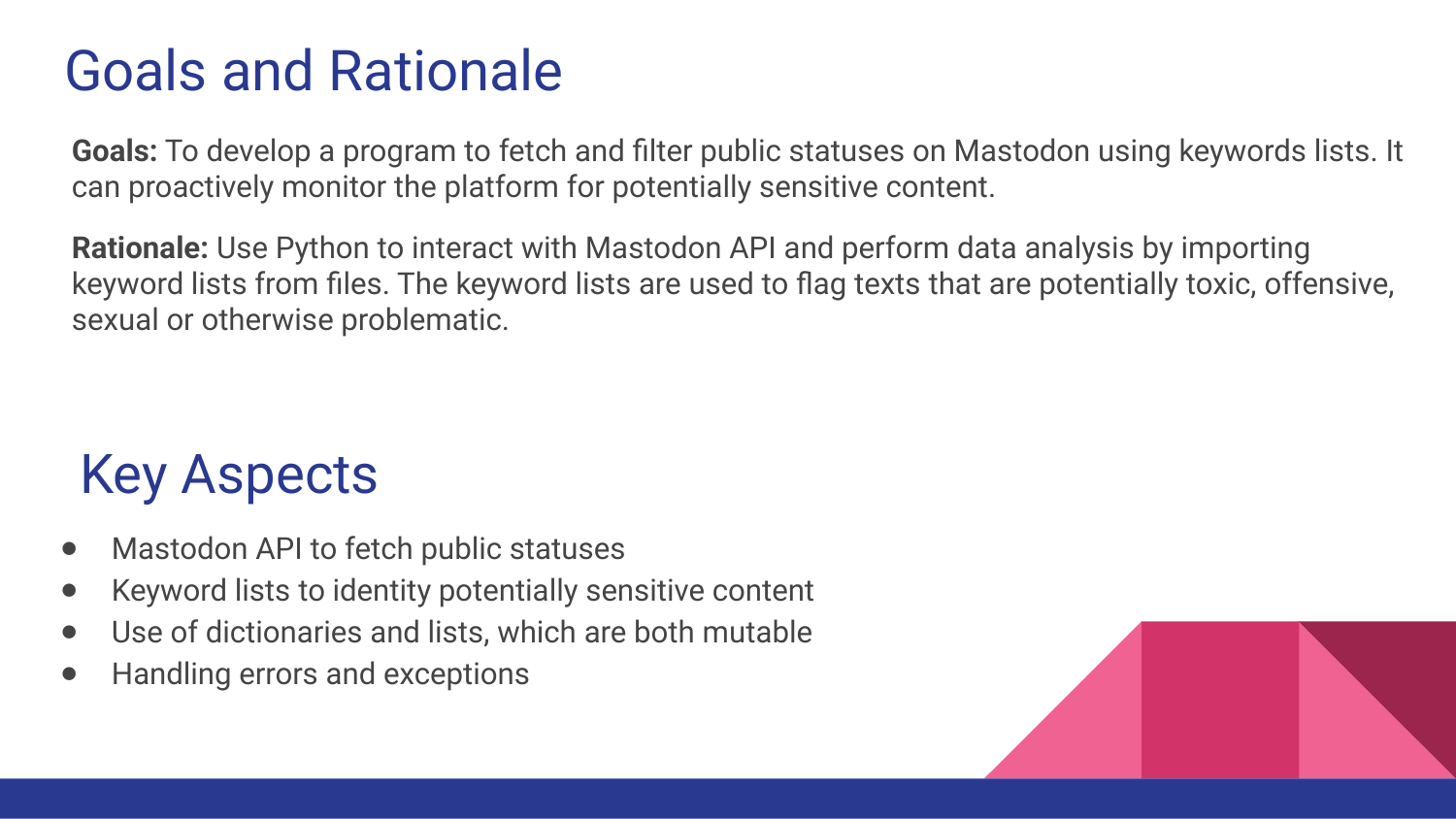

# Goals and Rationale
Goals: To develop a program to fetch and filter public statuses on Mastodon using keywords lists. It can proactively monitor the platform for potentially sensitive content.
Rationale: Use Python to interact with Mastodon API and perform data analysis by importing keyword lists from files. The keyword lists are used to flag texts that are potentially toxic, offensive, sexual or otherwise problematic.
Key Aspects

Mastodon API to fetch public statuses
Keyword lists to identity potentially sensitive content
Use of dictionaries and lists, which are both mutable
Handling errors and exceptions